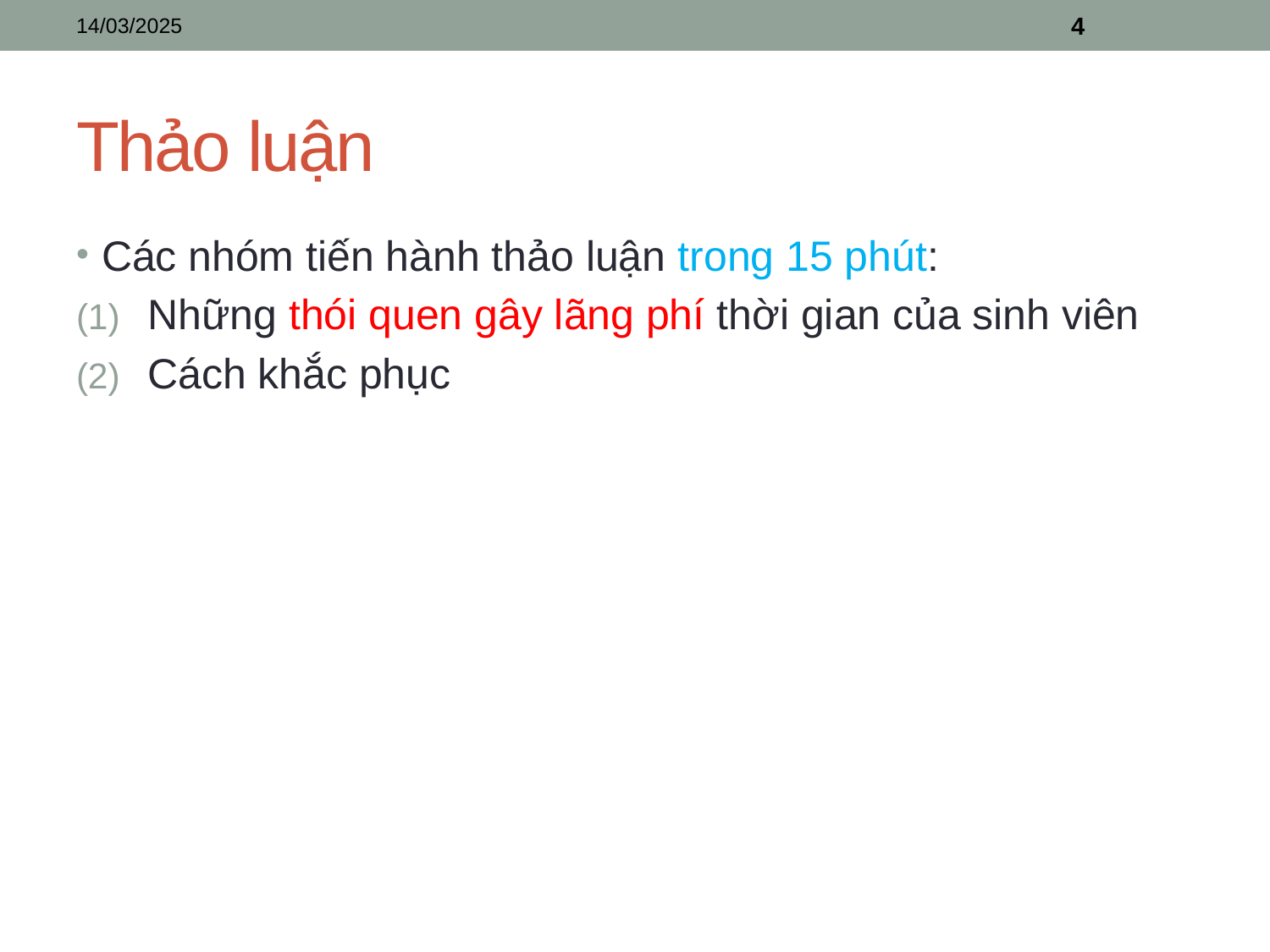

14/03/2025
4
# Thảo luận
Các nhóm tiến hành thảo luận trong 15 phút:
Những thói quen gây lãng phí thời gian của sinh viên
Cách khắc phục